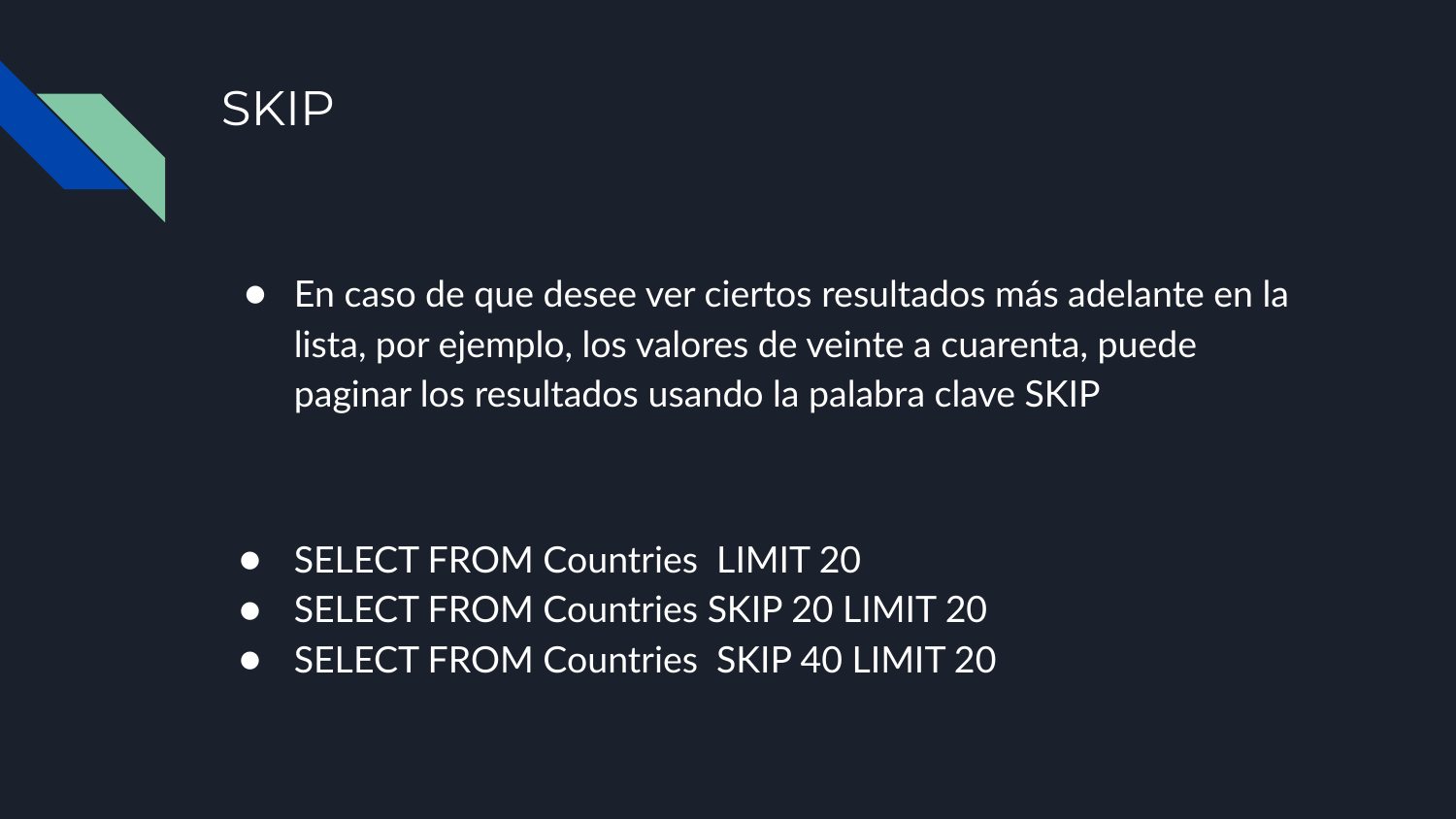

# SKIP
En caso de que desee ver ciertos resultados más adelante en la lista, por ejemplo, los valores de veinte a cuarenta, puede paginar los resultados usando la palabra clave SKIP

SELECT FROM Countries  LIMIT 20
SELECT FROM Countries SKIP 20 LIMIT 20
SELECT FROM Countries  SKIP 40 LIMIT 20